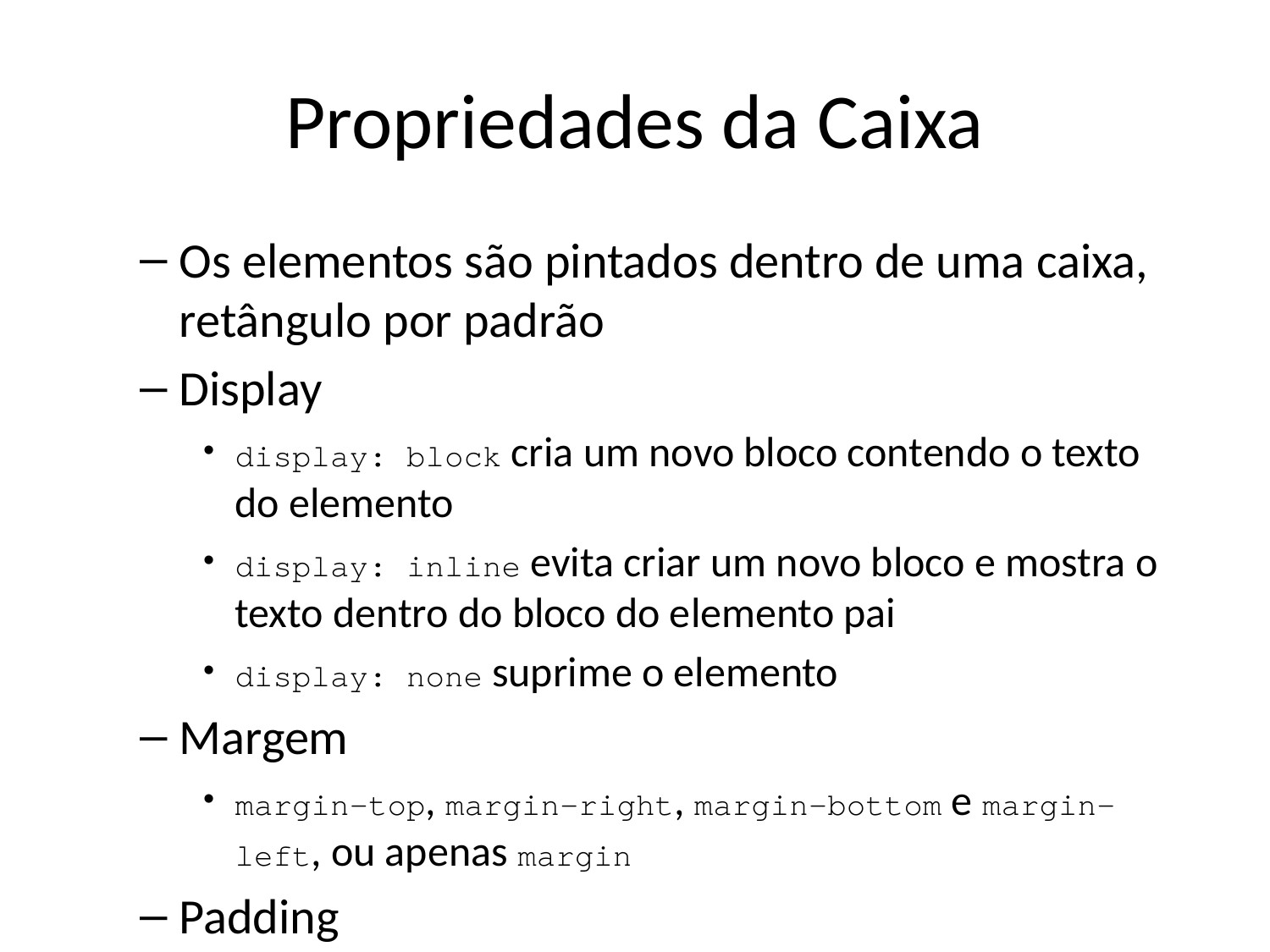

# Propriedades da Caixa
Os elementos são pintados dentro de uma caixa, retângulo por padrão
Display
display: block cria um novo bloco contendo o texto do elemento
display: inline evita criar um novo bloco e mostra o texto dentro do bloco do elemento pai
display: none suprime o elemento
Margem
margin-top, margin-right, margin-bottom e margin-left, ou apenas margin
Padding
padding-top, padding-right, padding-bottom e padding-left, ou apenas padding
Borda
Tipo none, dotted, dashed, solid, double, groove, ridge, inset, ou outset, por exemplo, border: solid, dotted, double, inset;
Largura border-top-width, border-right-width, border-bottom-width e border-left-width, ou apenas border-width